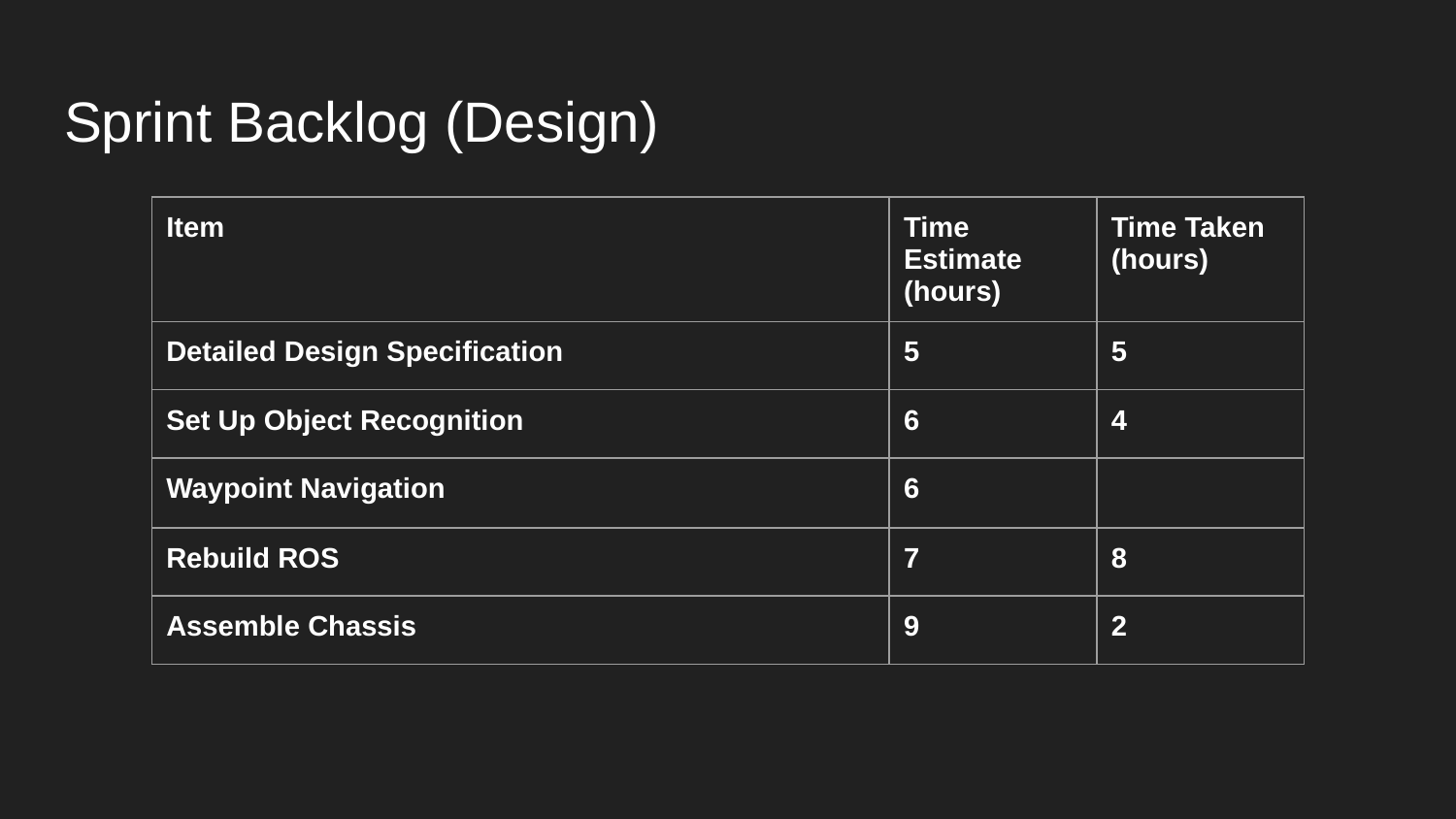

# Sprint Backlog (Design)
| Item | Time Estimate (hours) | Time Taken (hours) |
| --- | --- | --- |
| Detailed Design Specification | 5 | 5 |
| Set Up Object Recognition | 6 | 4 |
| Waypoint Navigation | 6 |  |
| Rebuild ROS | 7 | 8 |
| Assemble Chassis | 9 | 2 |